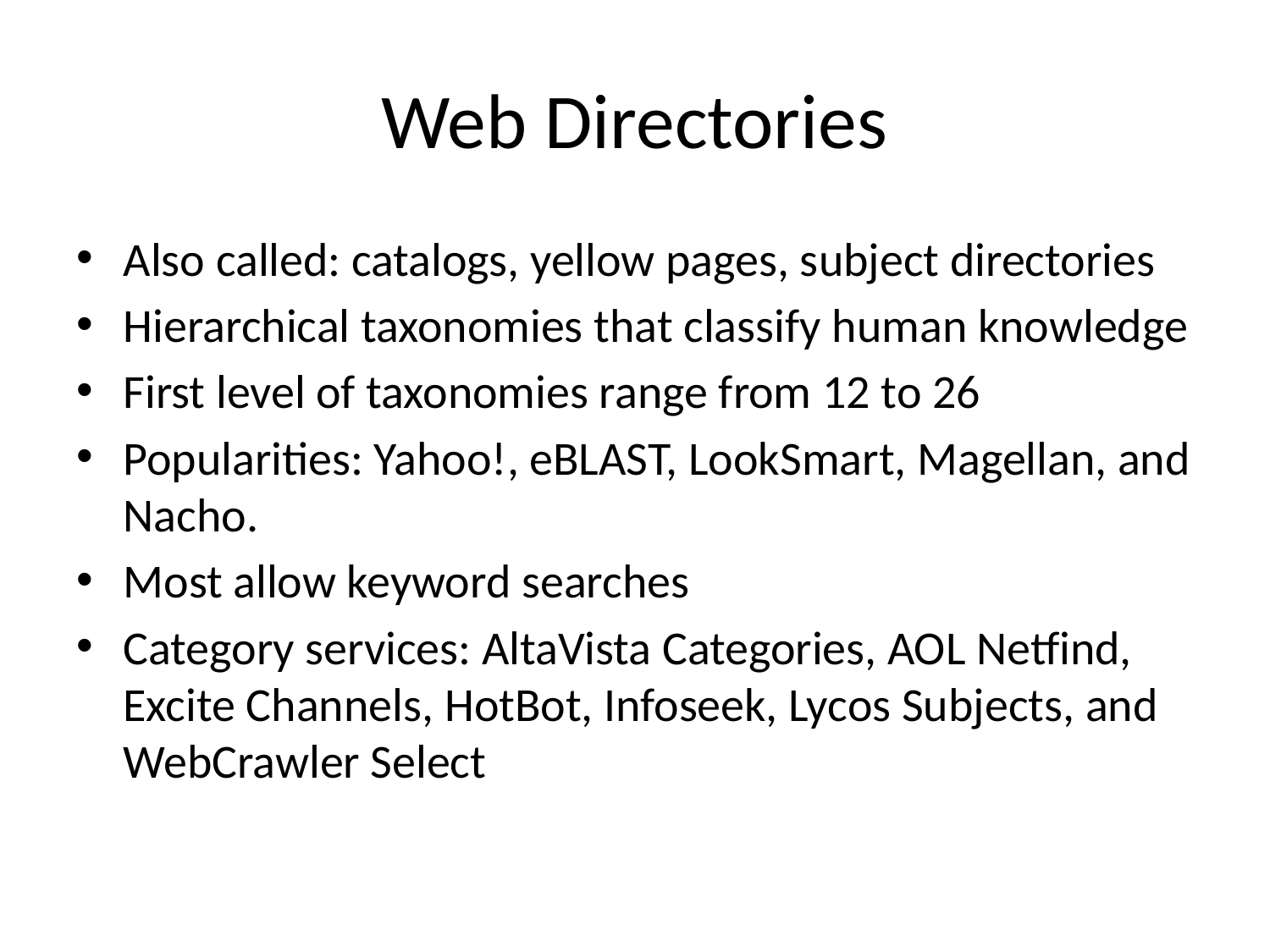

# Web Directories
Also called: catalogs, yellow pages, subject directories
Hierarchical taxonomies that classify human knowledge
First level of taxonomies range from 12 to 26
Popularities: Yahoo!, eBLAST, LookSmart, Magellan, and Nacho.
Most allow keyword searches
Category services: AltaVista Categories, AOL Netfind, Excite Channels, HotBot, Infoseek, Lycos Subjects, and WebCrawler Select